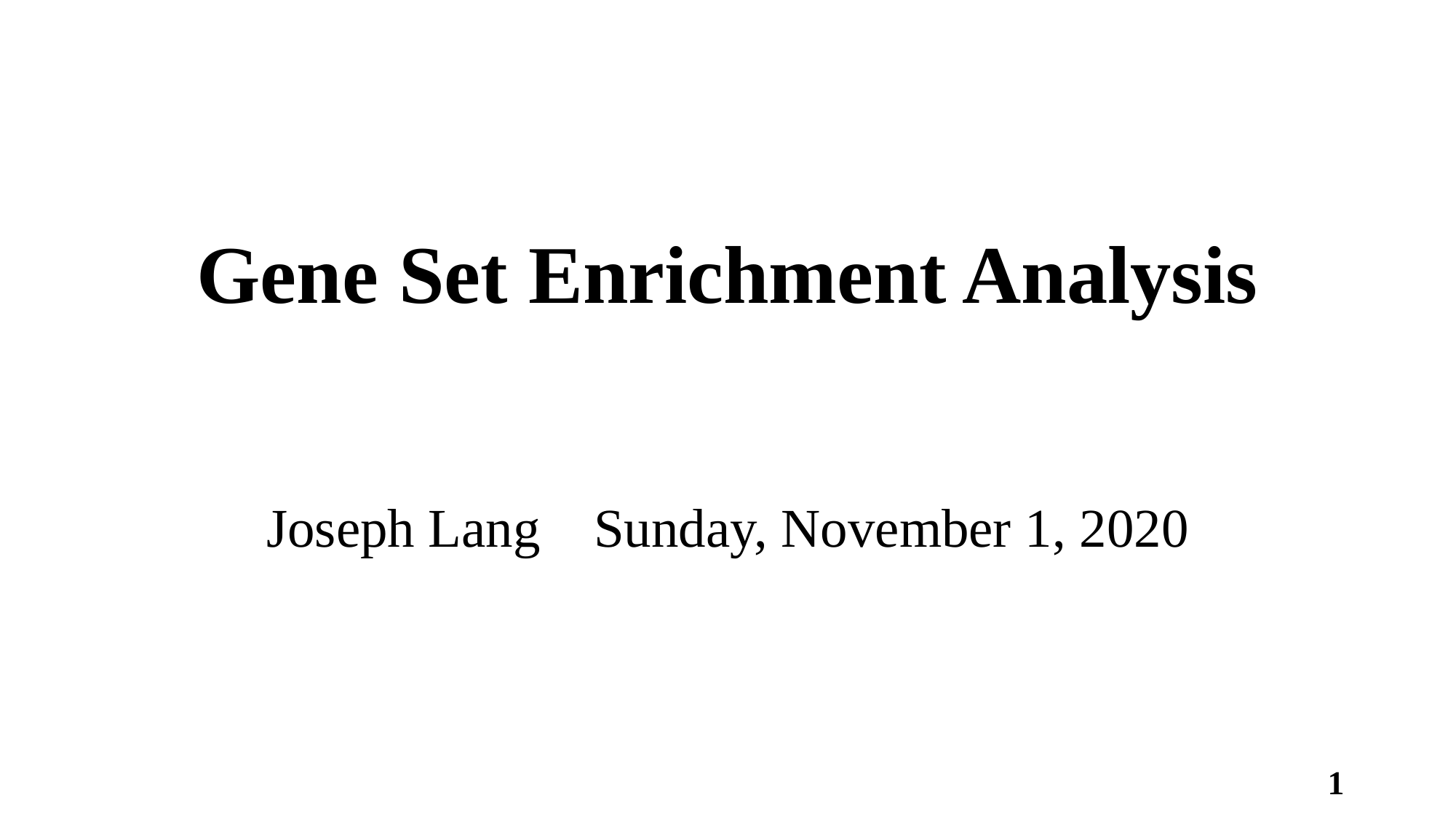

# Gene Set Enrichment Analysis
Joseph Lang	Sunday, November 1, 2020
1